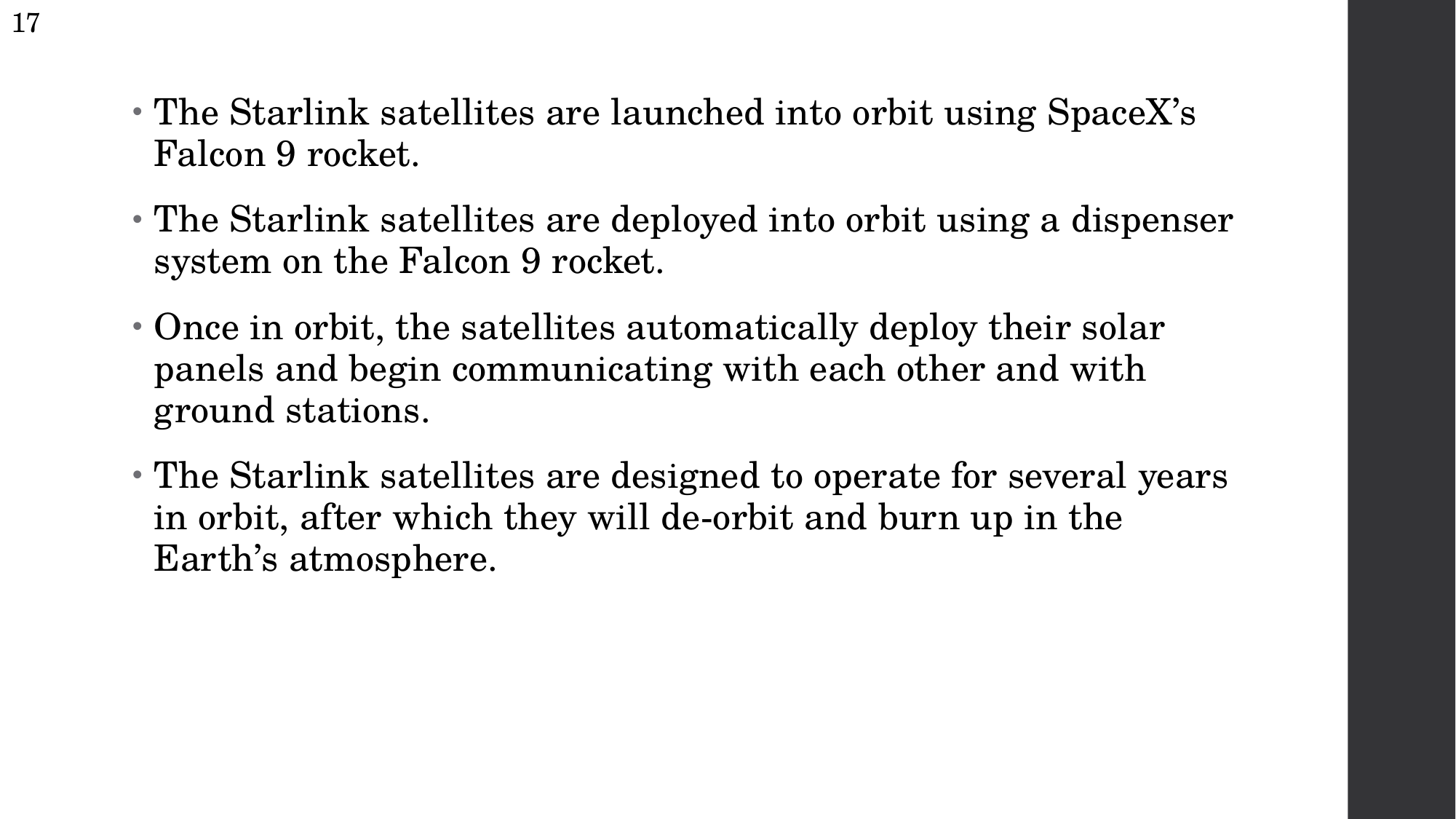

17
The Starlink satellites are launched into orbit using SpaceX’s Falcon 9 rocket.
The Starlink satellites are deployed into orbit using a dispenser system on the Falcon 9 rocket.
Once in orbit, the satellites automatically deploy their solar panels and begin communicating with each other and with ground stations.
The Starlink satellites are designed to operate for several years in orbit, after which they will de-orbit and burn up in the Earth’s atmosphere.